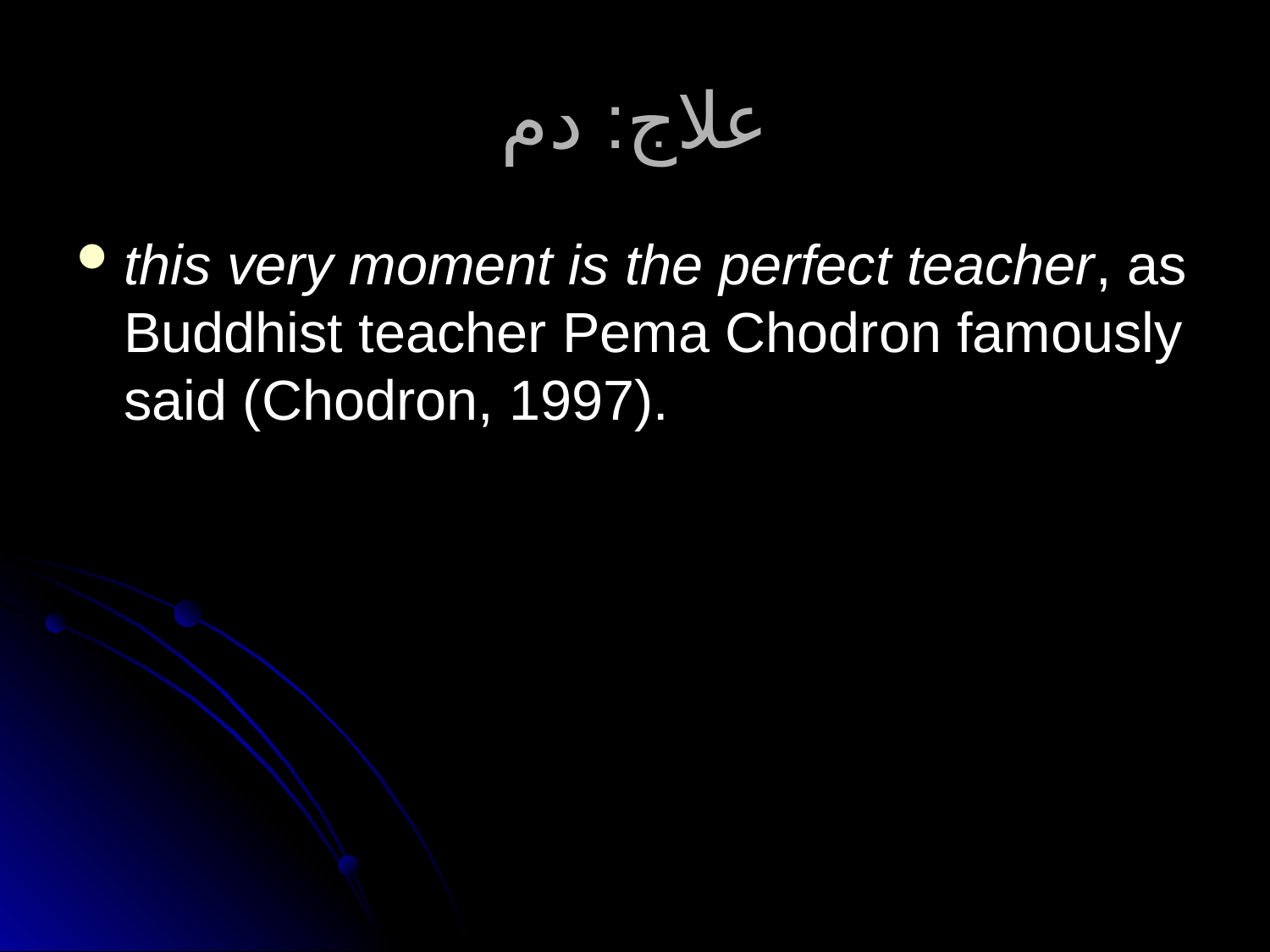

# علاج: دم
this very moment is the perfect teacher, as Buddhist teacher Pema Chodron famously said (Chodron, 1997).